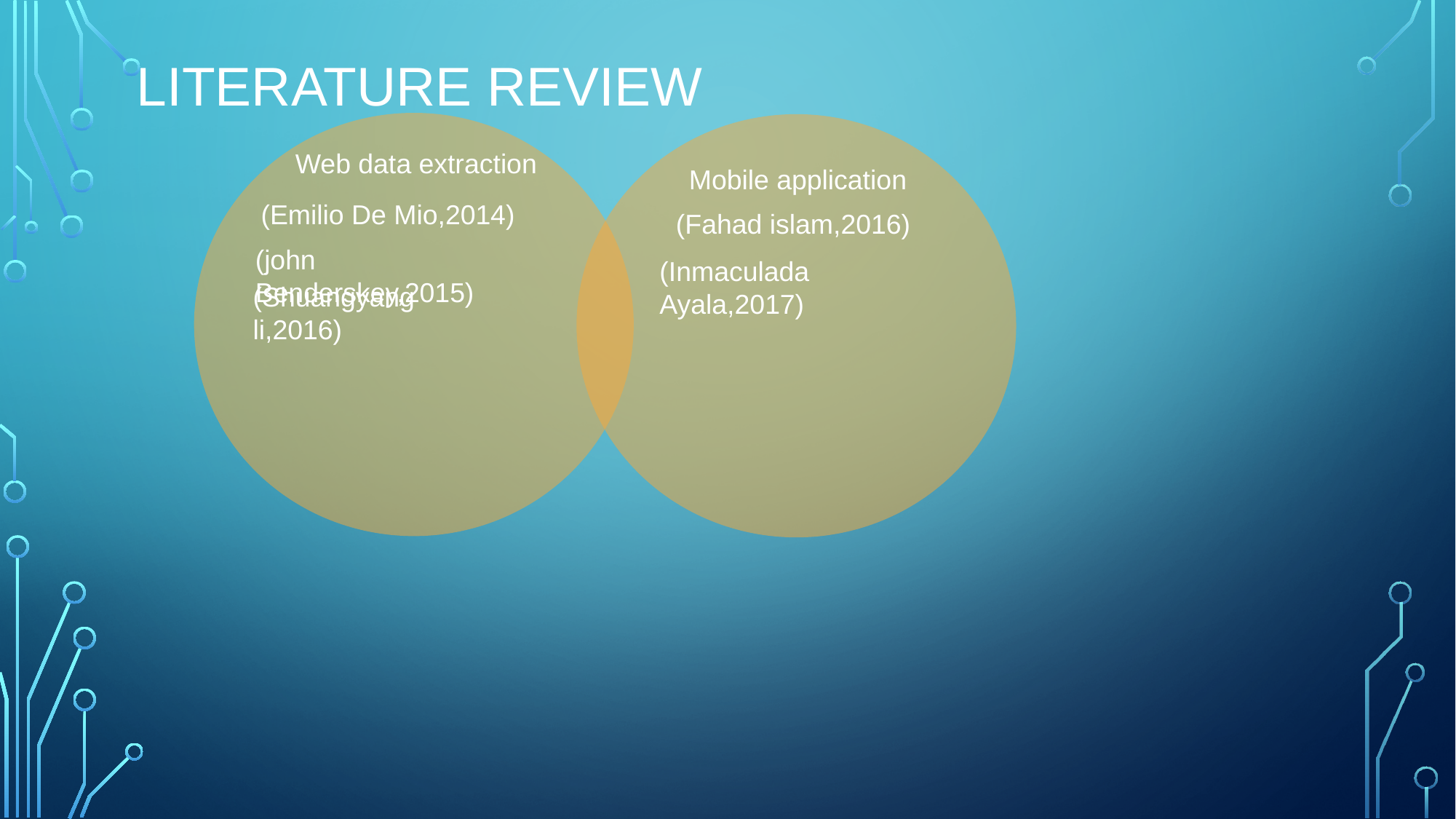

# Literature review

Web data extraction
Mobile application
(Emilio De Mio,2014)
(Fahad islam,2016)
(john Benderskey,2015)
(Inmaculada Ayala,2017)
(Shuangyang li,2016)